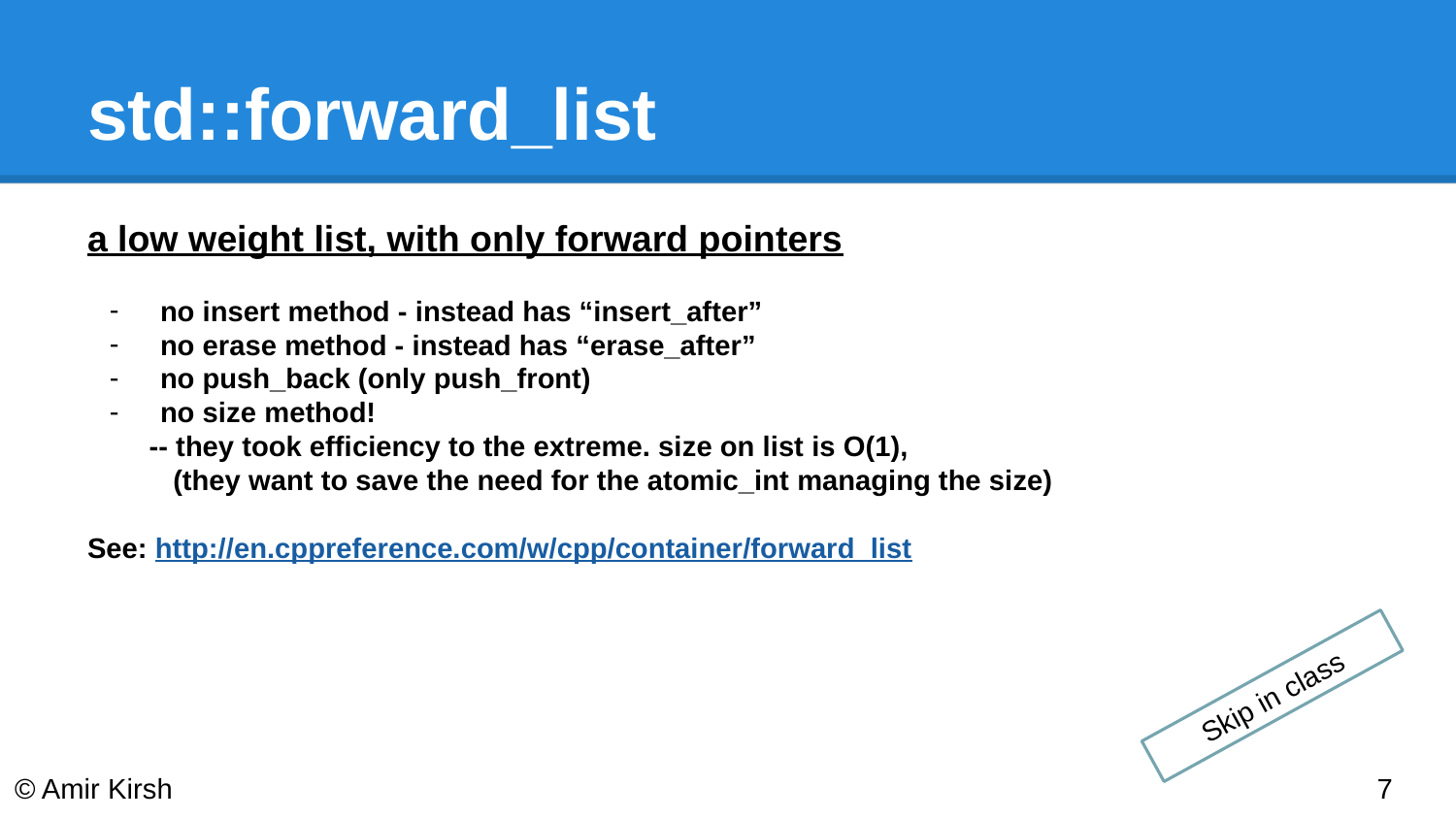

# std::forward_list

a low weight list, with only forward pointers

no insert method - instead has “insert_after”
no erase method - instead has “erase_after”
no push_back (only push_front)
no size method!
-- they took efficiency to the extreme. size on list is O(1),
   (they want to save the need for the atomic_int managing the size)

See: http://en.cppreference.com/w/cpp/container/forward_list

Skip in class
© Amir Kirsh
7